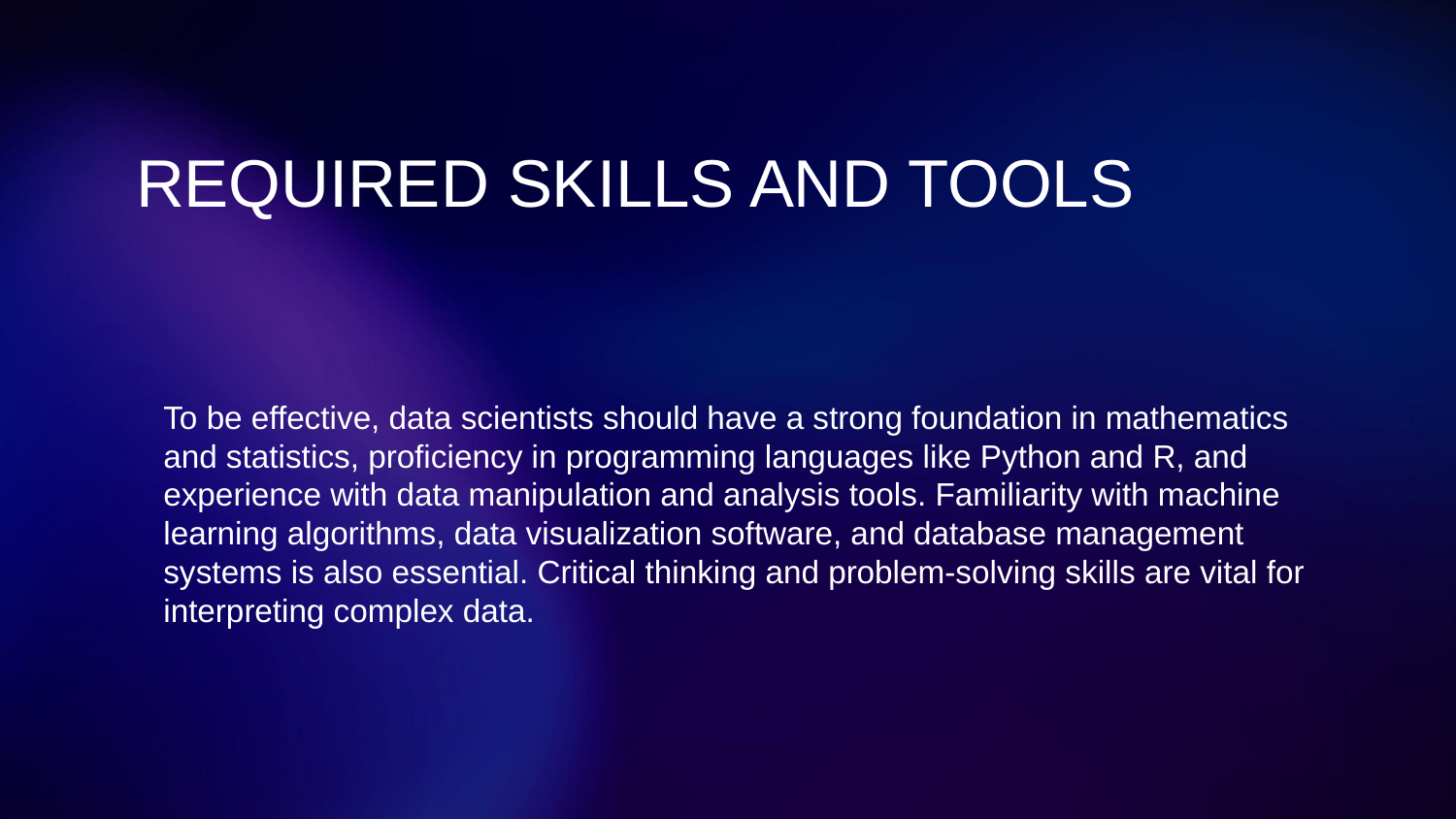

# REQUIRED SKILLS AND TOOLS
To be effective, data scientists should have a strong foundation in mathematics and statistics, proficiency in programming languages like Python and R, and experience with data manipulation and analysis tools. Familiarity with machine learning algorithms, data visualization software, and database management systems is also essential. Critical thinking and problem-solving skills are vital for interpreting complex data.